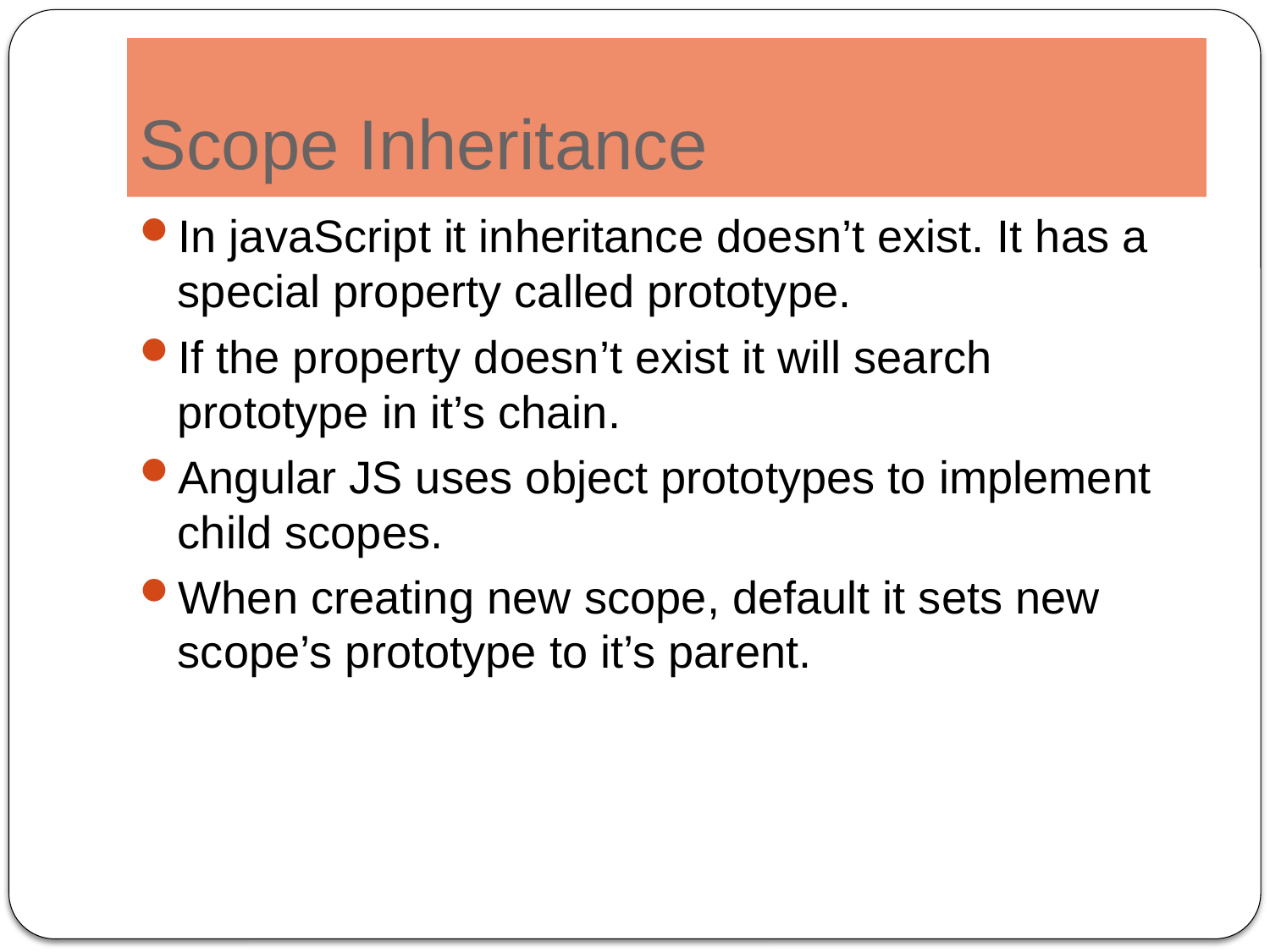

# Scope Inheritance
In javaScript it inheritance doesn’t exist. It has a special property called prototype.
If the property doesn’t exist it will search prototype in it’s chain.
Angular JS uses object prototypes to implement child scopes.
When creating new scope, default it sets new scope’s prototype to it’s parent.